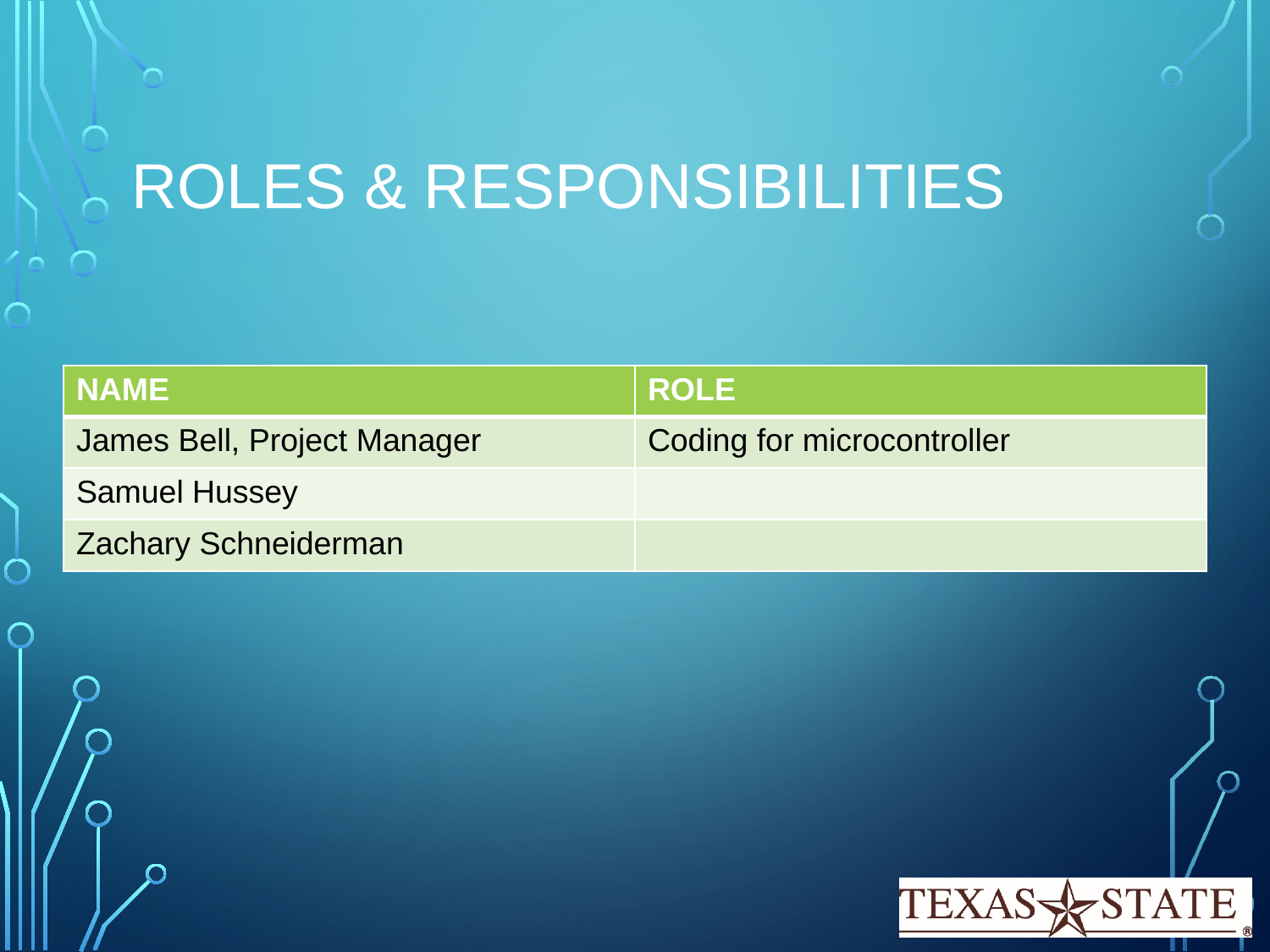

# Roles & Responsibilities
| NAME | ROLE |
| --- | --- |
| James Bell, Project Manager | Coding for microcontroller |
| Samuel Hussey |  |
| Zachary Schneiderman |  |